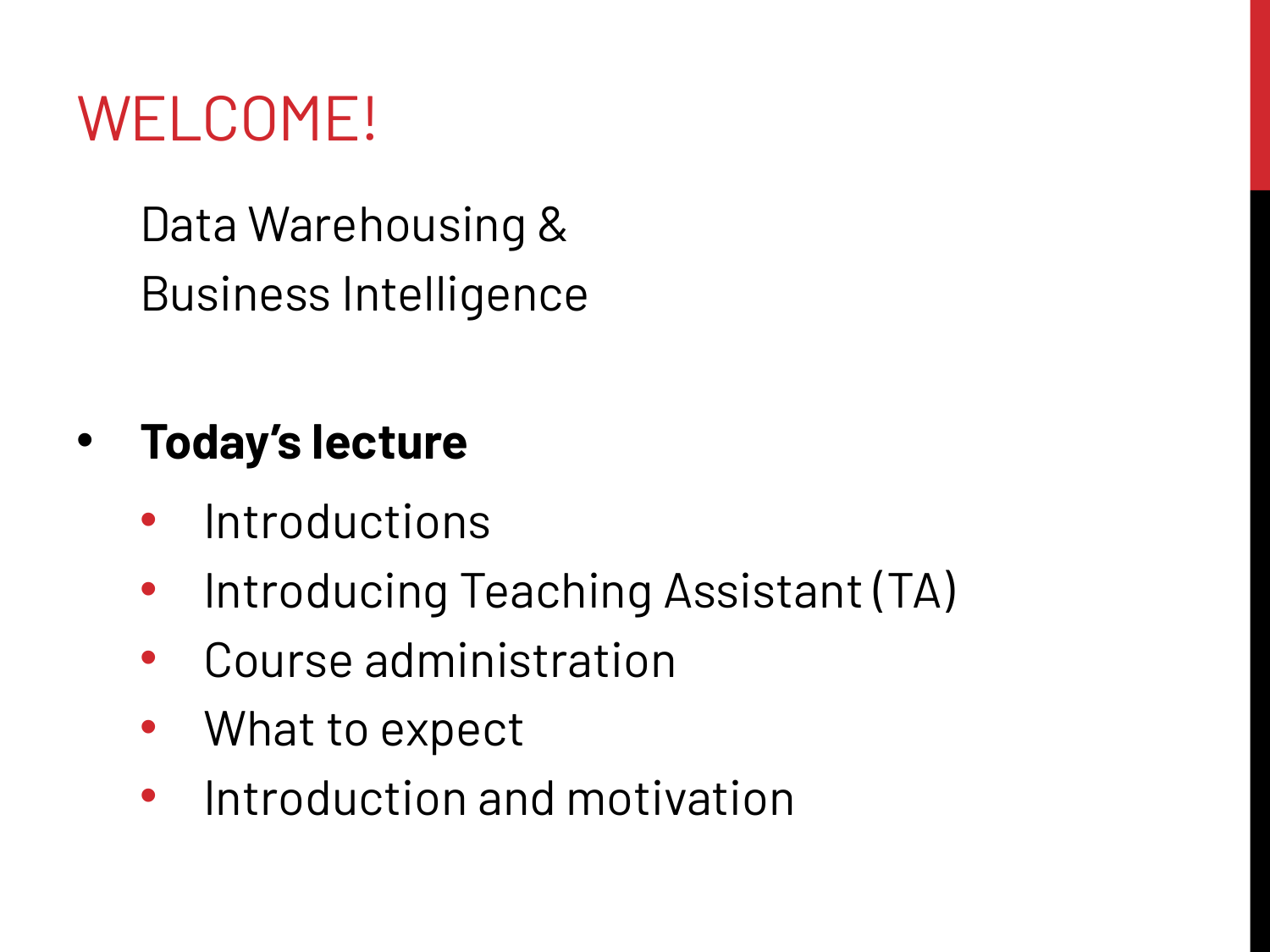

# Welcome!
Data Warehousing &
Business Intelligence

Today’s lecture
Introductions
Introducing Teaching Assistant (TA)
Course administration
What to expect
Introduction and motivation